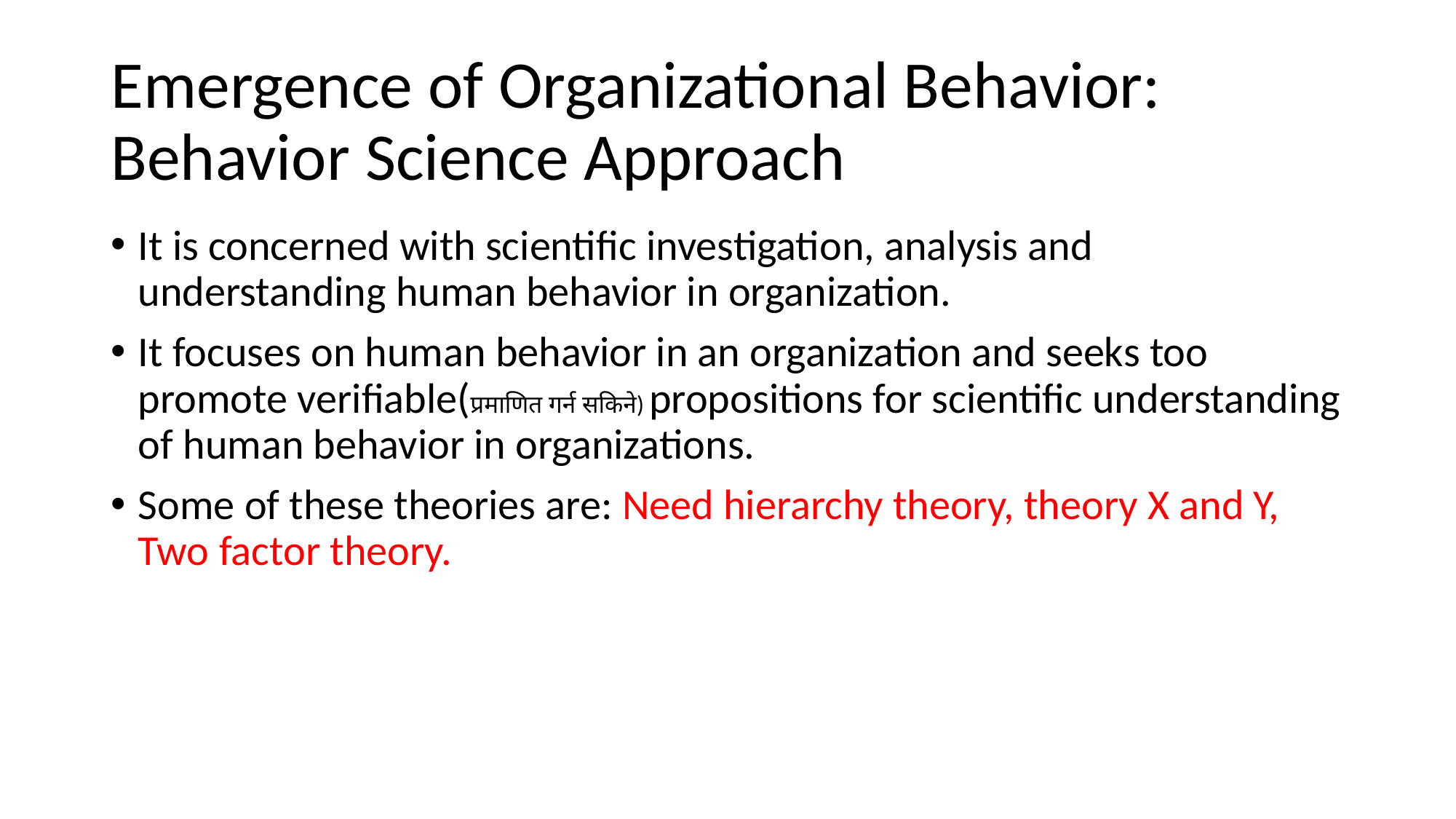

# Emergence of Organizational Behavior: Behavior Science Approach
It is concerned with scientific investigation, analysis and understanding human behavior in organization.
It focuses on human behavior in an organization and seeks too promote verifiable(प्रमाणित गर्न सकिने) propositions for scientific understanding of human behavior in organizations.
Some of these theories are: Need hierarchy theory, theory X and Y, Two factor theory.